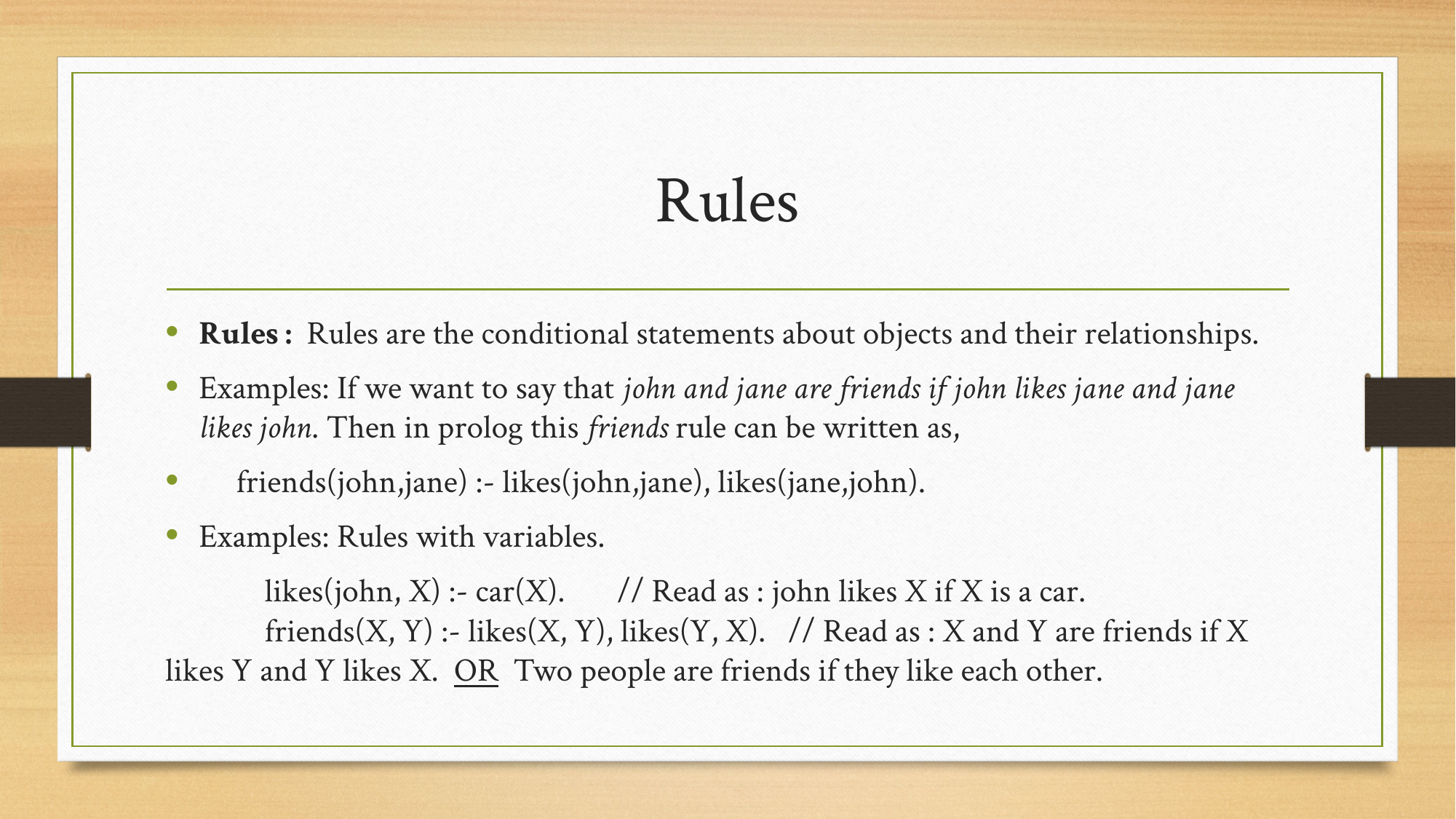

# Rules
Rules :  Rules are the conditional statements about objects and their relationships.
Examples: If we want to say that john and jane are friends if john likes jane and jane likes john. Then in prolog this friends rule can be written as,
     friends(john,jane) :- likes(john,jane), likes(jane,john).
Examples: Rules with variables.
	likes(john, X) :- car(X).       // Read as : john likes X if X is a car. 
  	friends(X, Y) :- likes(X, Y), likes(Y, X).   // Read as : X and Y are friends if X likes Y and Y likes X.  OR  Two people are friends if they like each other.